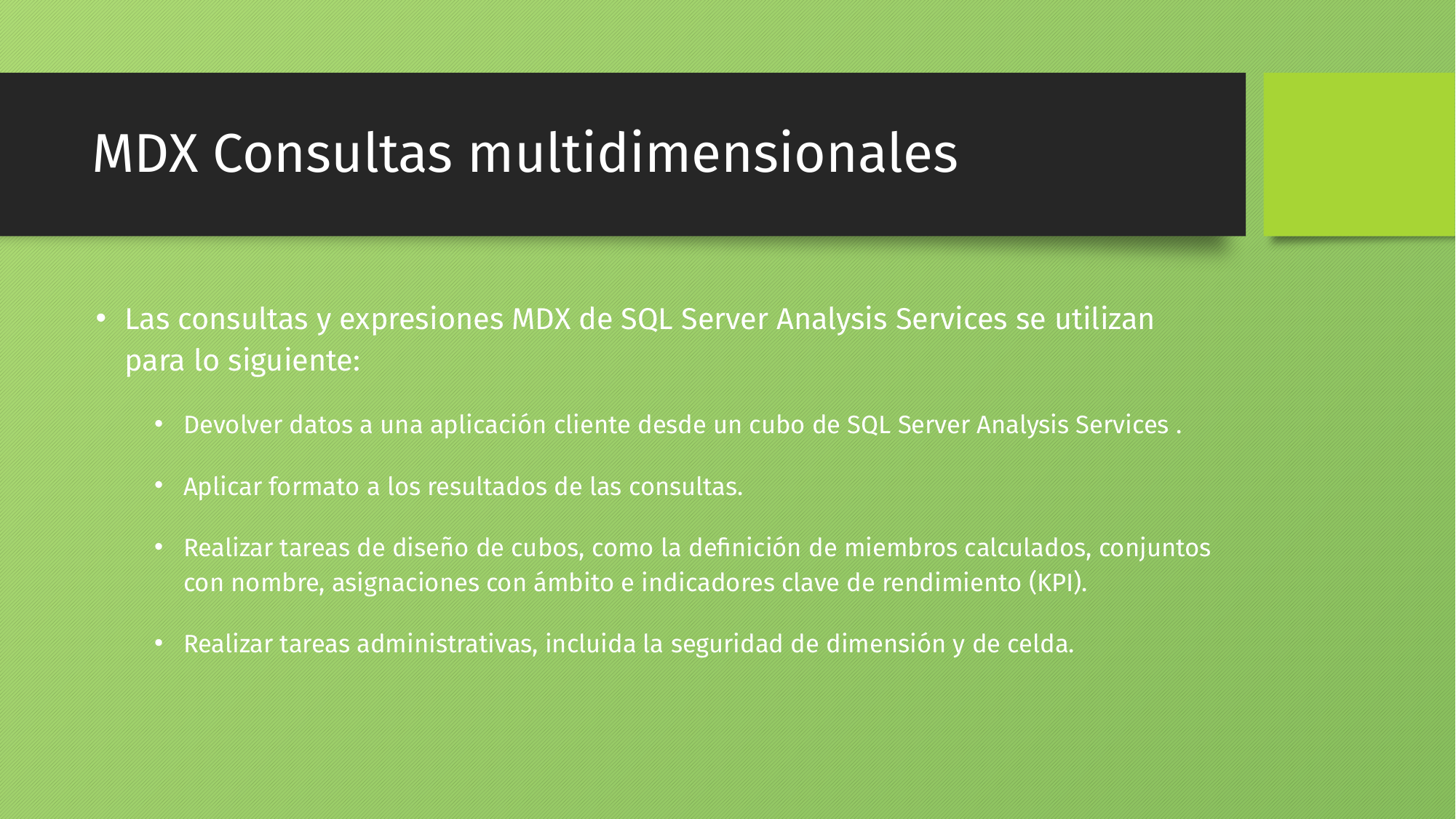

# MDX Consultas multidimensionales
Las consultas y expresiones MDX de SQL Server Analysis Services se utilizan para lo siguiente:
Devolver datos a una aplicación cliente desde un cubo de SQL Server Analysis Services .
Aplicar formato a los resultados de las consultas.
Realizar tareas de diseño de cubos, como la definición de miembros calculados, conjuntos con nombre, asignaciones con ámbito e indicadores clave de rendimiento (KPI).
Realizar tareas administrativas, incluida la seguridad de dimensión y de celda.